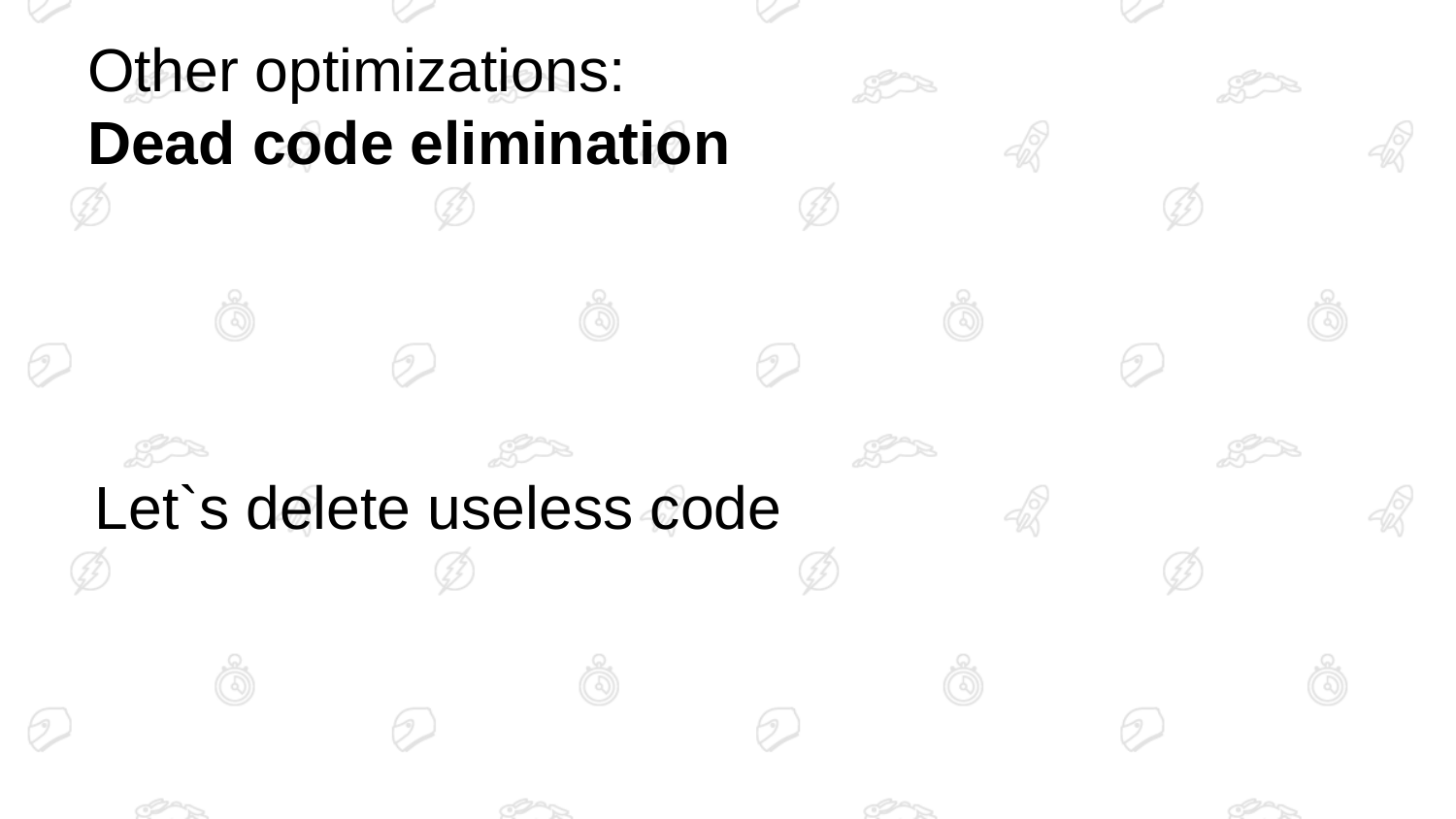

# Other optimizations:
Dead code elimination
Let`s delete useless code